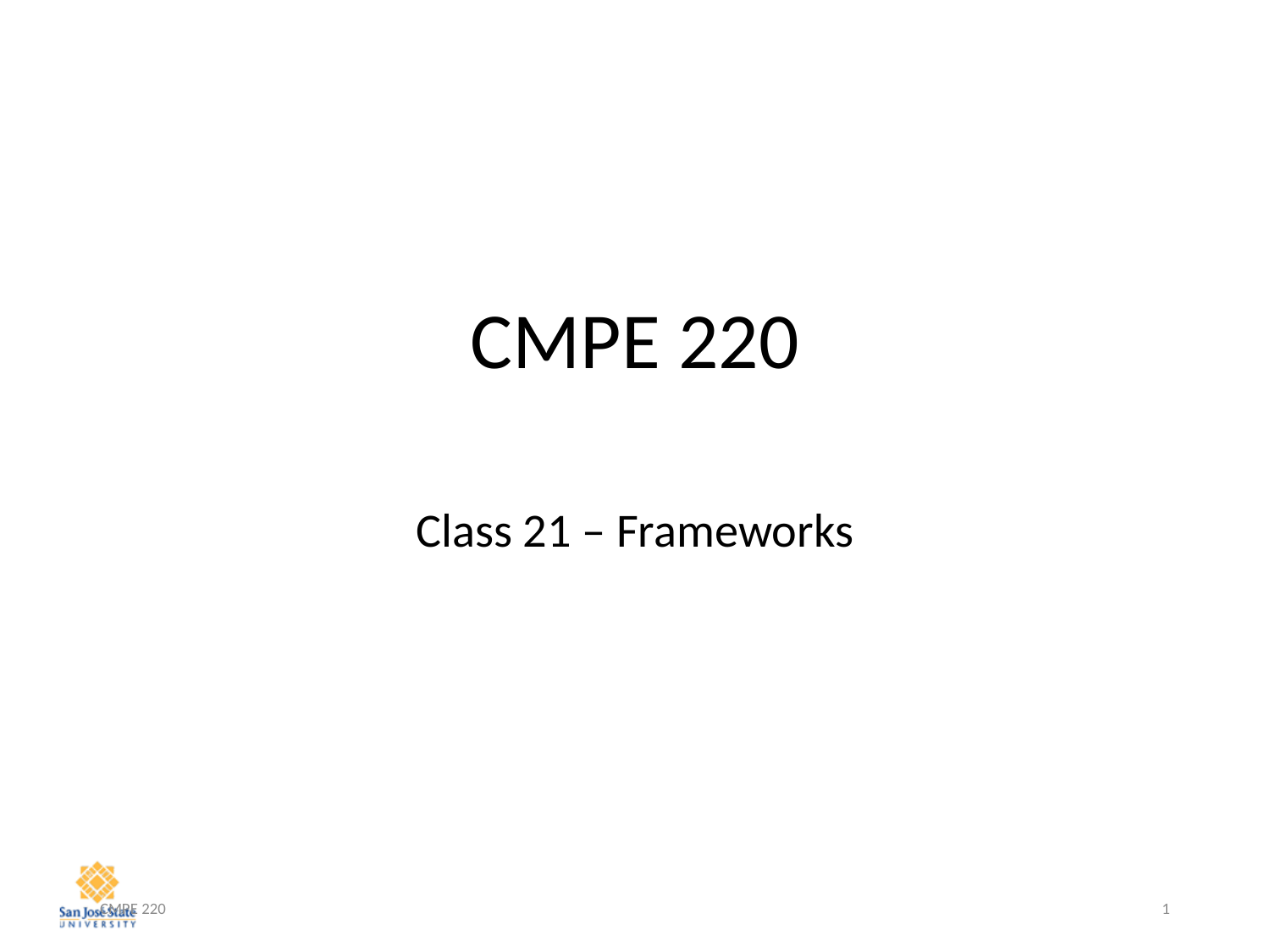

# CMPE 220
Class 21 – Frameworks

CMPE 220
1